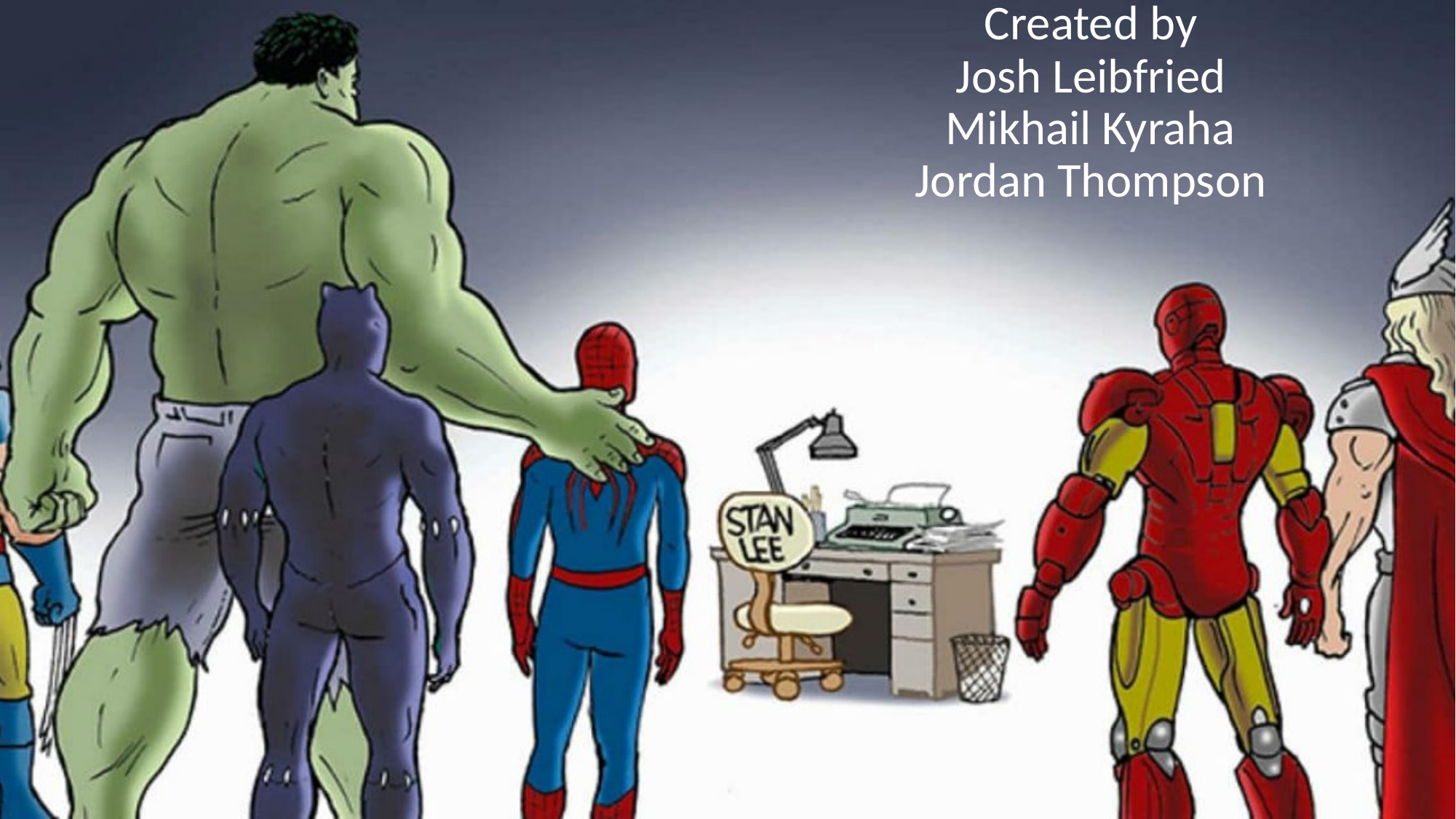

# Created by Josh Leibfried Mikhail Kyraha Jordan Thompson